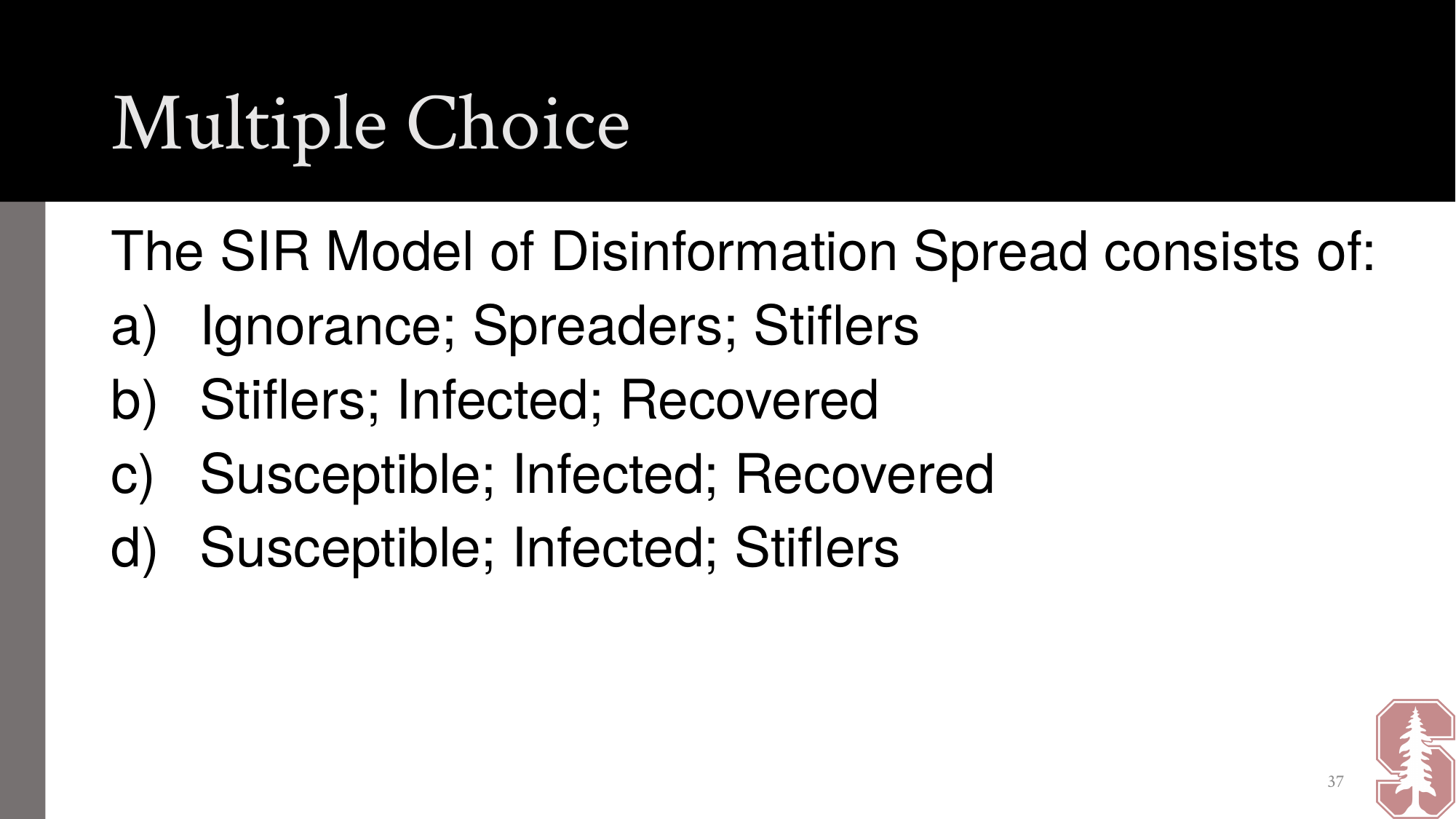

# Multiple Choice
The SIR Model of Disinformation Spread consists of:
Ignorance; Spreaders; Stiflers
Stiflers; Infected; Recovered
Susceptible; Infected; Recovered
Susceptible; Infected; Stiflers

37